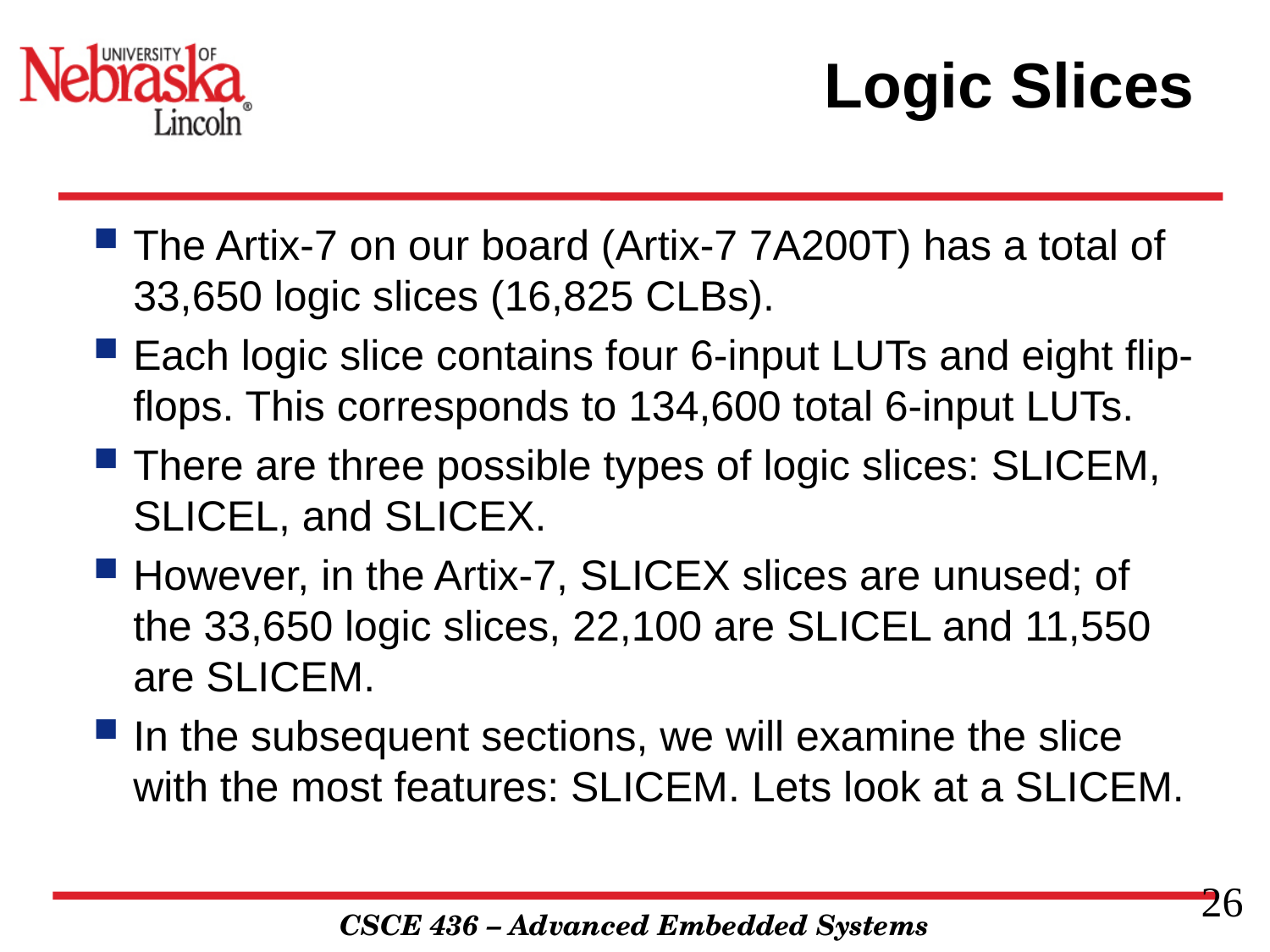

# Logic Slices
The Artix-7 on our board (Artix-7 7A200T) has a total of 33,650 logic slices (16,825 CLBs).
Each logic slice contains four 6-input LUTs and eight flip-flops. This corresponds to 134,600 total 6-input LUTs.
There are three possible types of logic slices: SLICEM, SLICEL, and SLICEX.
However, in the Artix-7, SLICEX slices are unused; of the 33,650 logic slices, 22,100 are SLICEL and 11,550 are SLICEM.
In the subsequent sections, we will examine the slice with the most features: SLICEM. Lets look at a SLICEM.
26